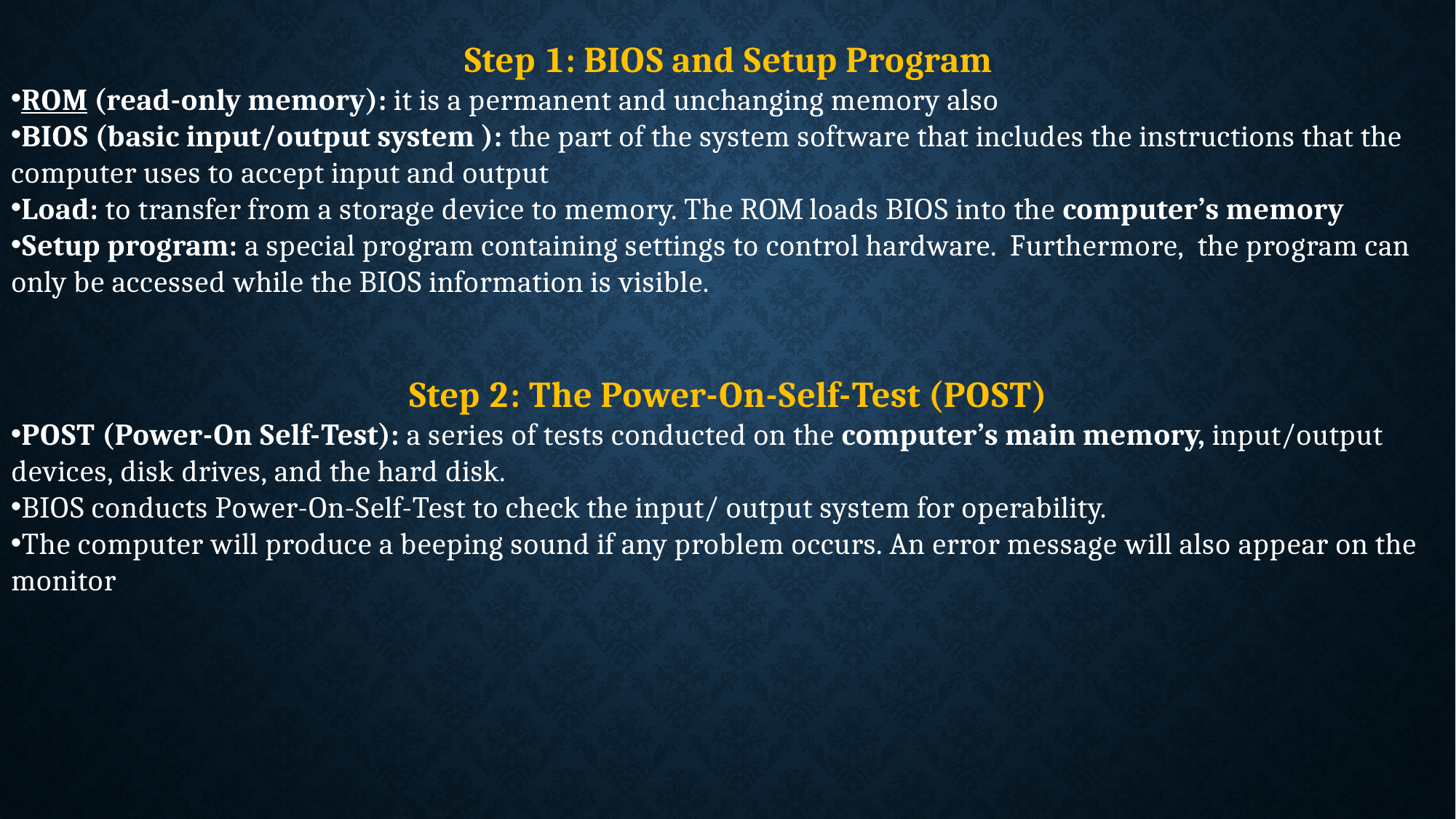

Step 1: BIOS and Setup Program
ROM (read-only memory): it is a permanent and unchanging memory also
BIOS (basic input/output system ): the part of the system software that includes the instructions that the computer uses to accept input and output
Load: to transfer from a storage device to memory. The ROM loads BIOS into the computer’s memory
Setup program: a special program containing settings to control hardware.  Furthermore,  the program can only be accessed while the BIOS information is visible.

Step 2: The Power-On-Self-Test (POST)
POST (Power-On Self-Test): a series of tests conducted on the computer’s main memory, input/output devices, disk drives, and the hard disk.
BIOS conducts Power-On-Self-Test to check the input/ output system for operability.
The computer will produce a beeping sound if any problem occurs. An error message will also appear on the monitor